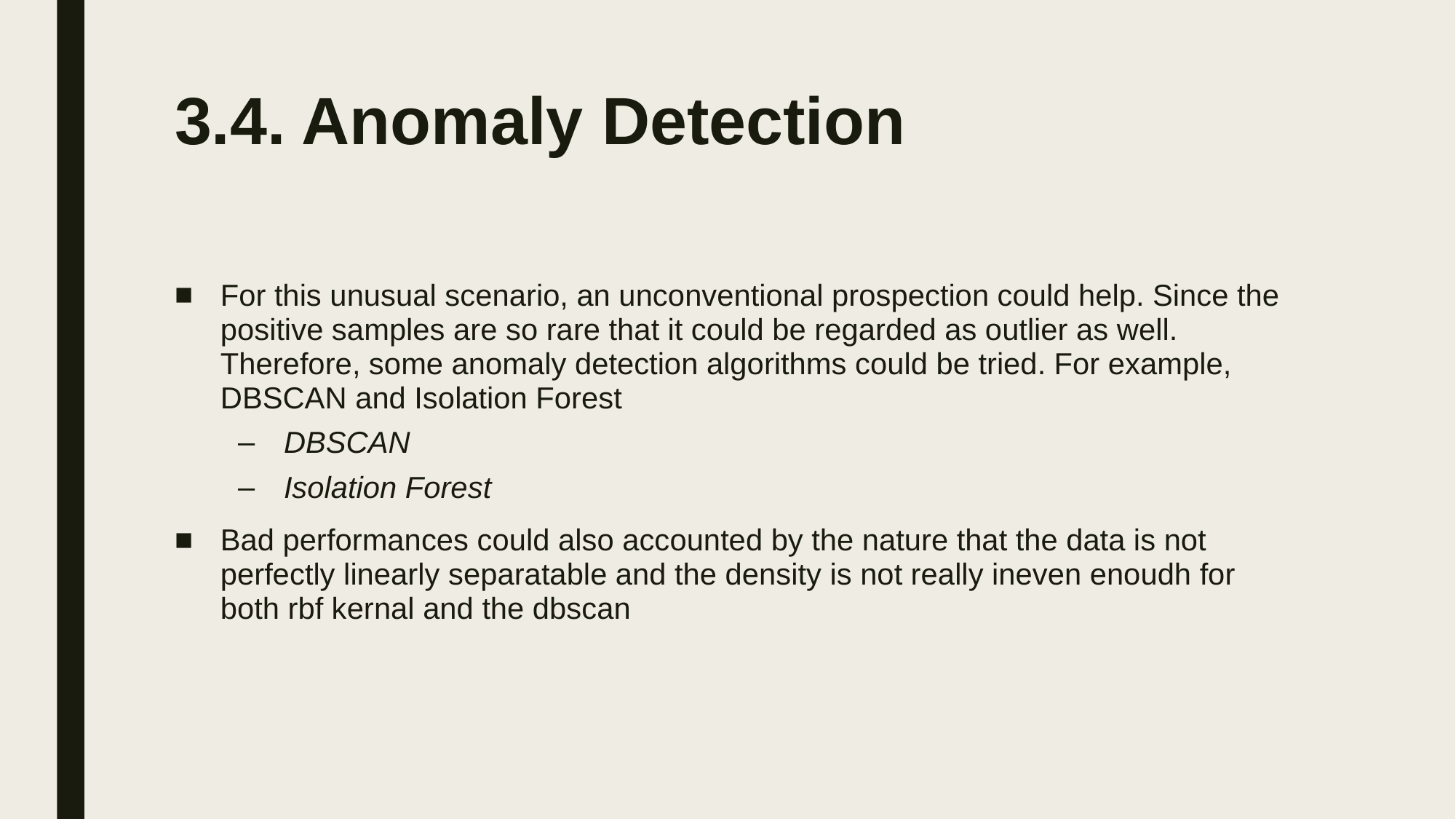

# 3.4. Anomaly Detection
For this unusual scenario, an unconventional prospection could help. Since the positive samples are so rare that it could be regarded as outlier as well. Therefore, some anomaly detection algorithms could be tried. For example, DBSCAN and Isolation Forest
DBSCAN
Isolation Forest
Bad performances could also accounted by the nature that the data is not perfectly linearly separatable and the density is not really ineven enoudh for both rbf kernal and the dbscan